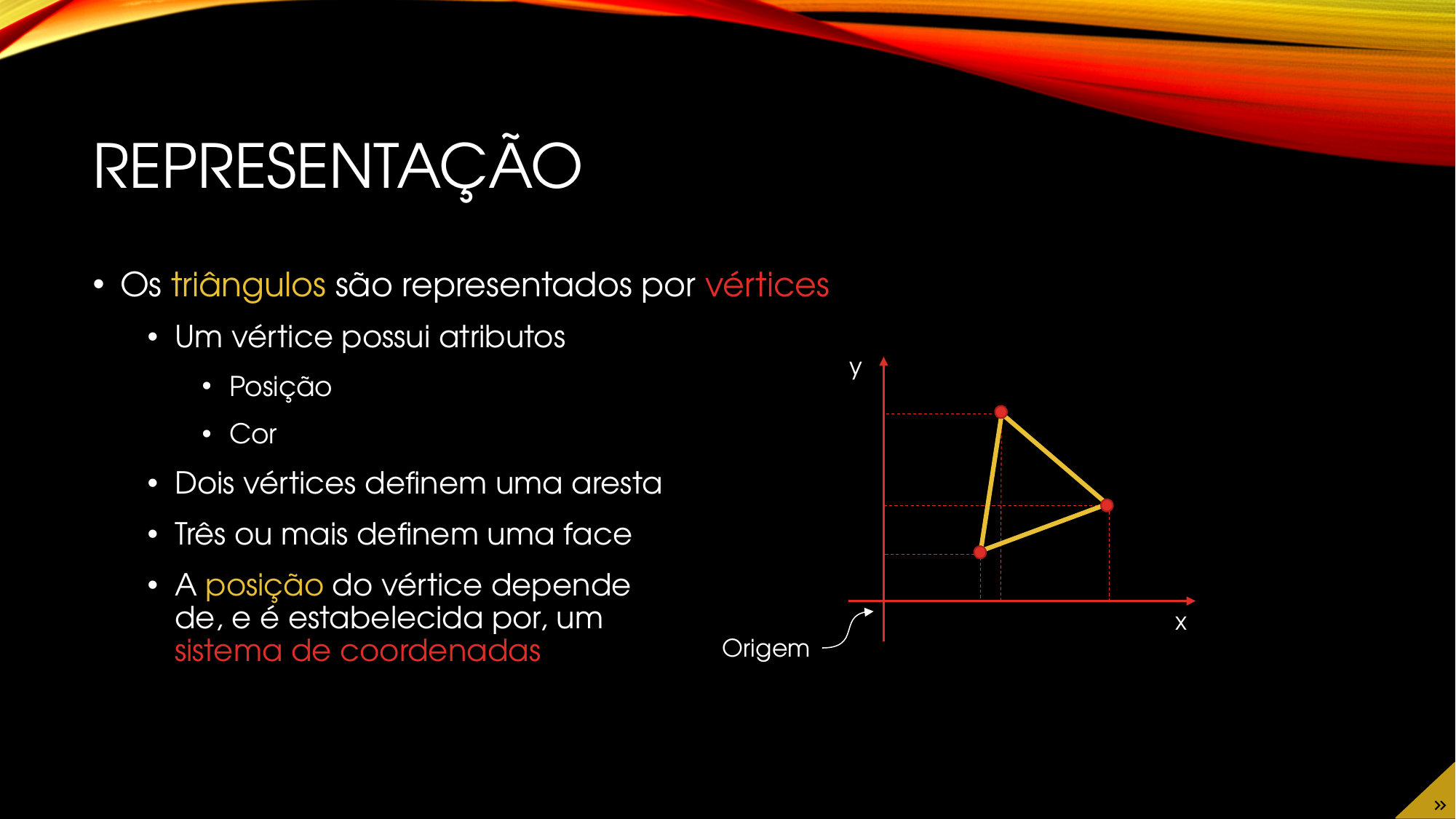

# Representação
Os triângulos são representados por vértices
Um vértice possui atributos
Posição
Cor
Dois vértices definem uma aresta
Três ou mais definem uma face
A posição do vértice depende
de, e é estabelecida por, um
sistema de coordenadas
y

x
Origem

»